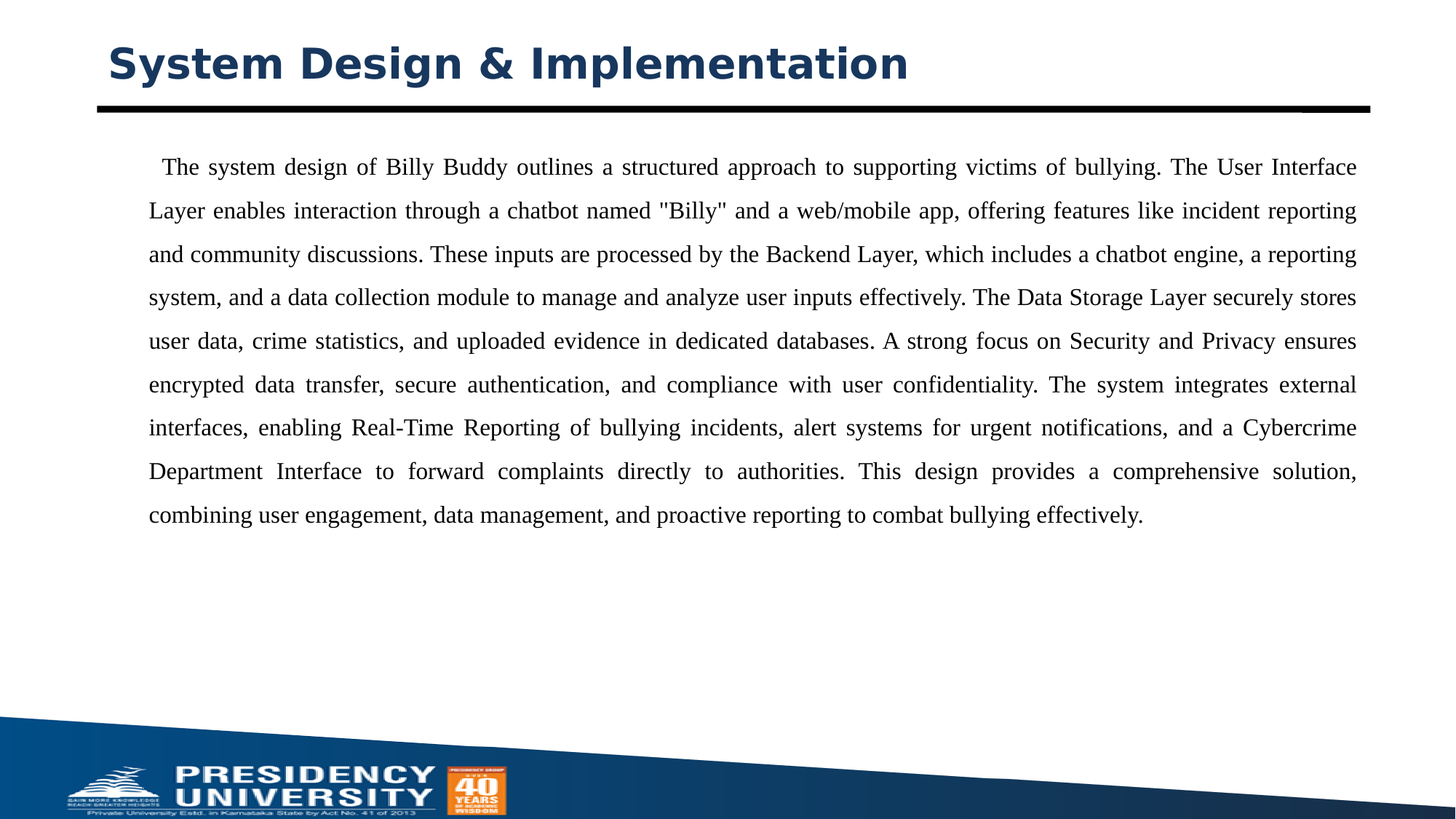

# System Design & Implementation
    The system design of Billy Buddy outlines a structured approach to supporting victims of bullying. The User Interface Layer enables interaction through a chatbot named "Billy" and a web/mobile app, offering features like incident reporting and community discussions. These inputs are processed by the Backend Layer, which includes a chatbot engine, a reporting system, and a data collection module to manage and analyze user inputs effectively. The Data Storage Layer securely stores user data, crime statistics, and uploaded evidence in dedicated databases. A strong focus on Security and Privacy ensures encrypted data transfer, secure authentication, and compliance with user confidentiality. The system integrates external interfaces, enabling Real-Time Reporting of bullying incidents, alert systems for urgent notifications, and a Cybercrime Department Interface to forward complaints directly to authorities. This design provides a comprehensive solution, combining user engagement, data management, and proactive reporting to combat bullying effectively.